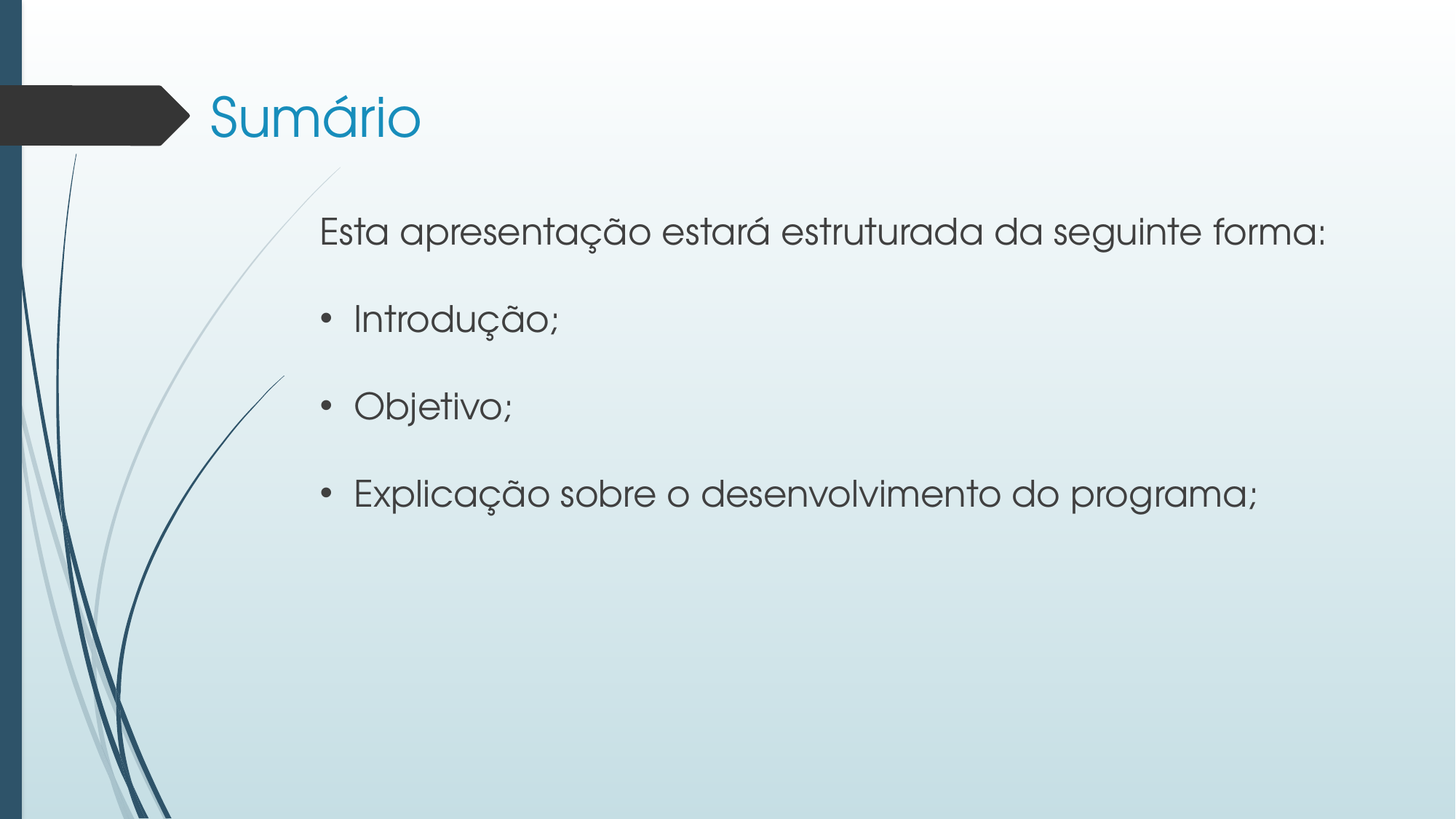

Sumário
Esta apresentação estará estruturada da seguinte forma:

Introdução;

Objetivo;

Explicação sobre o desenvolvimento do programa;